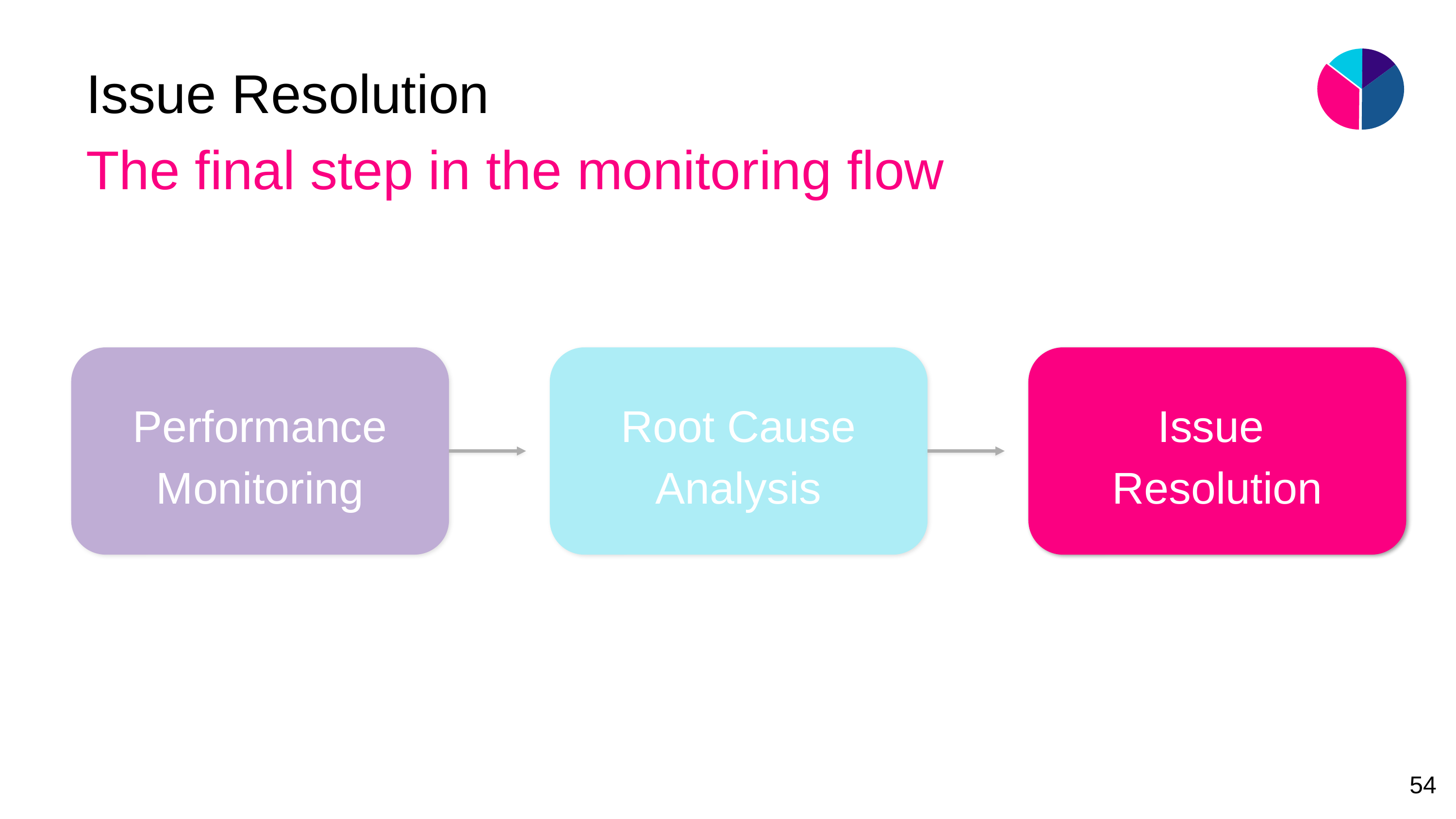

Issue Resolution
The final step in the monitoring flow

Performance Monitoring
Root Cause Analysis
Issue
Resolution

54